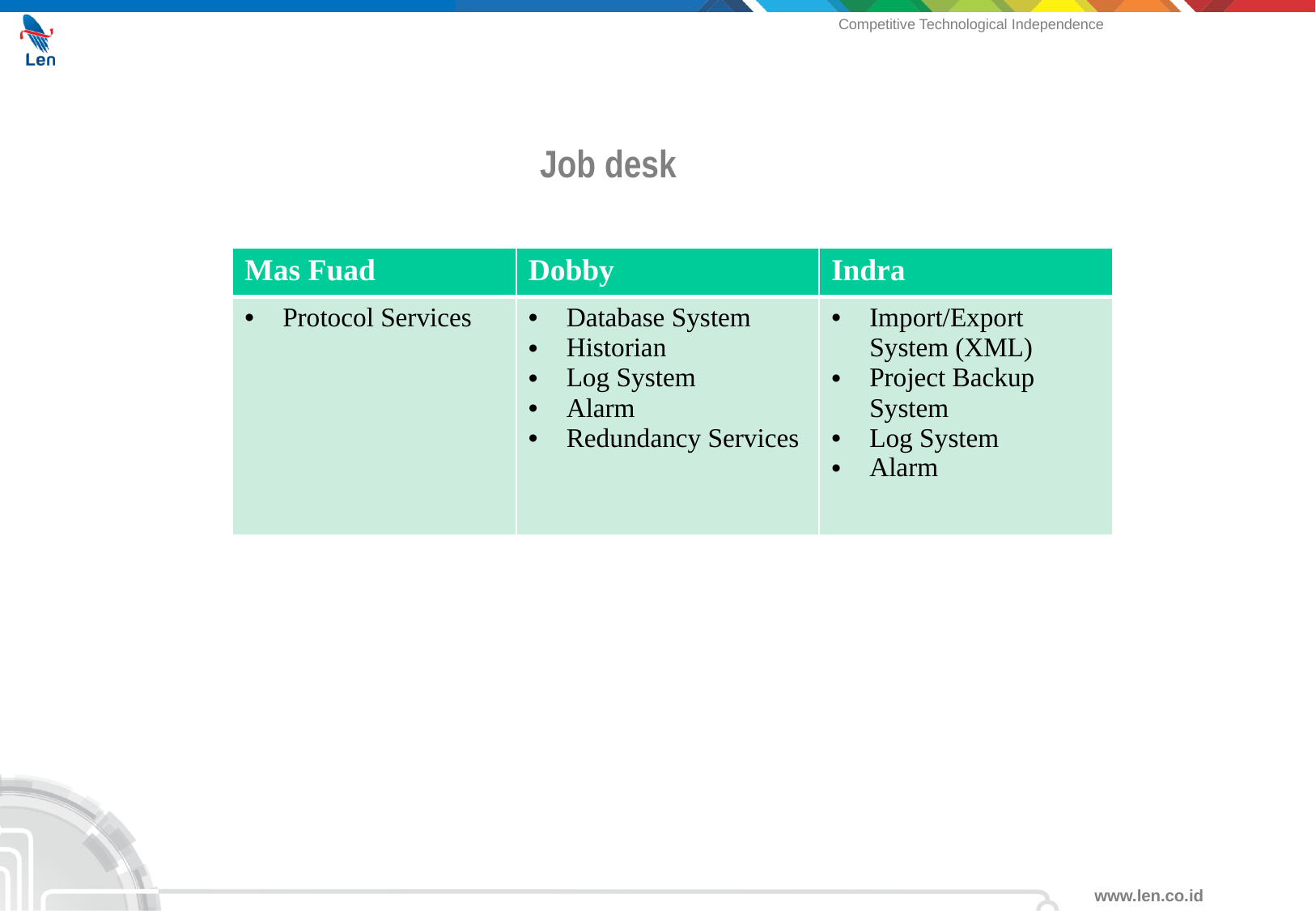

Job desk

| Mas Fuad | Dobby | Indra |
| --- | --- | --- |
| Protocol Services | Database System Historian Log System Alarm Redundancy Services | Import/Export System (XML) Project Backup System Log System Alarm |